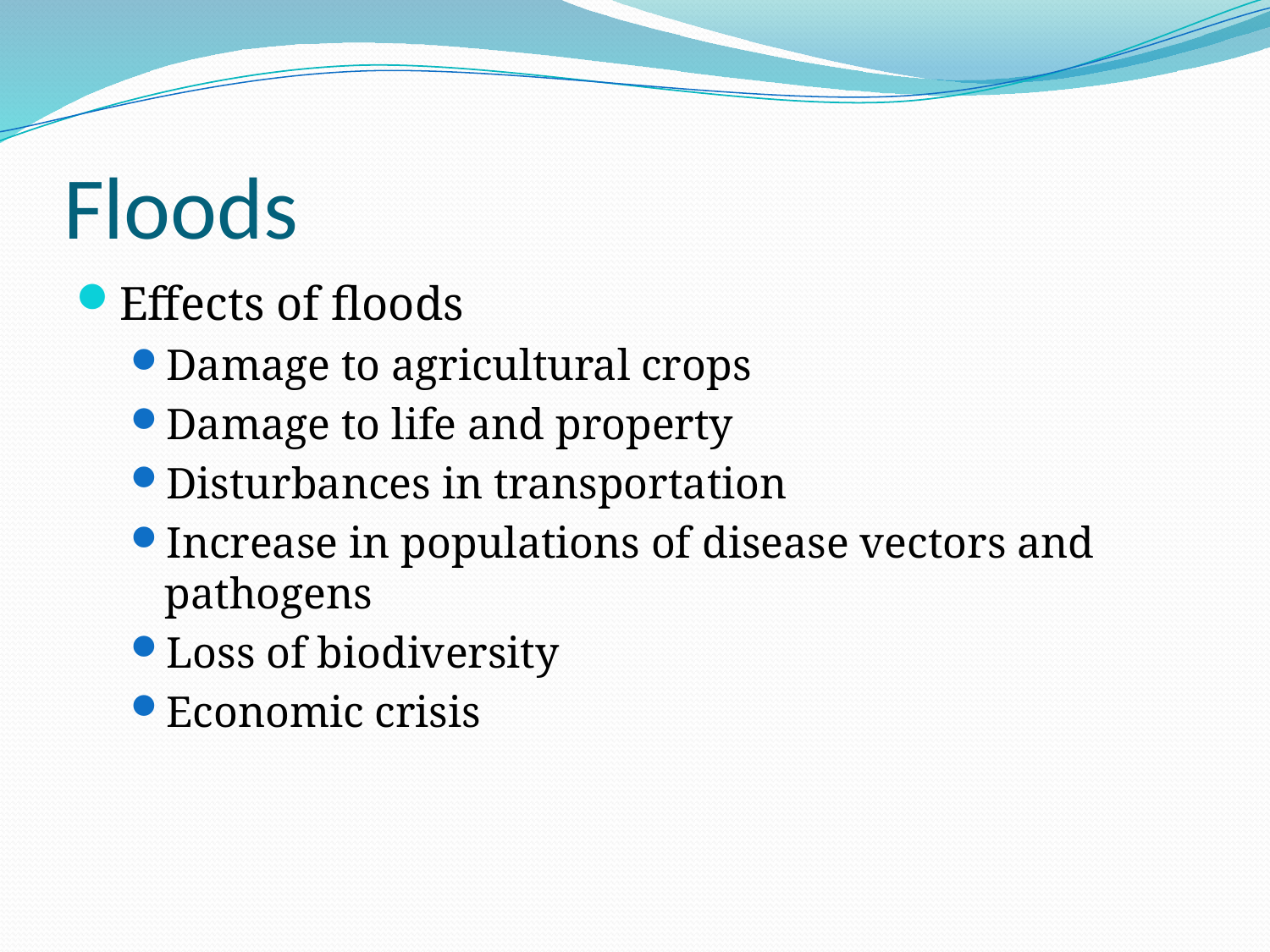

# Floods
Effects of floods
Damage to agricultural crops
Damage to life and property
Disturbances in transportation
Increase in populations of disease vectors and pathogens
Loss of biodiversity
Economic crisis